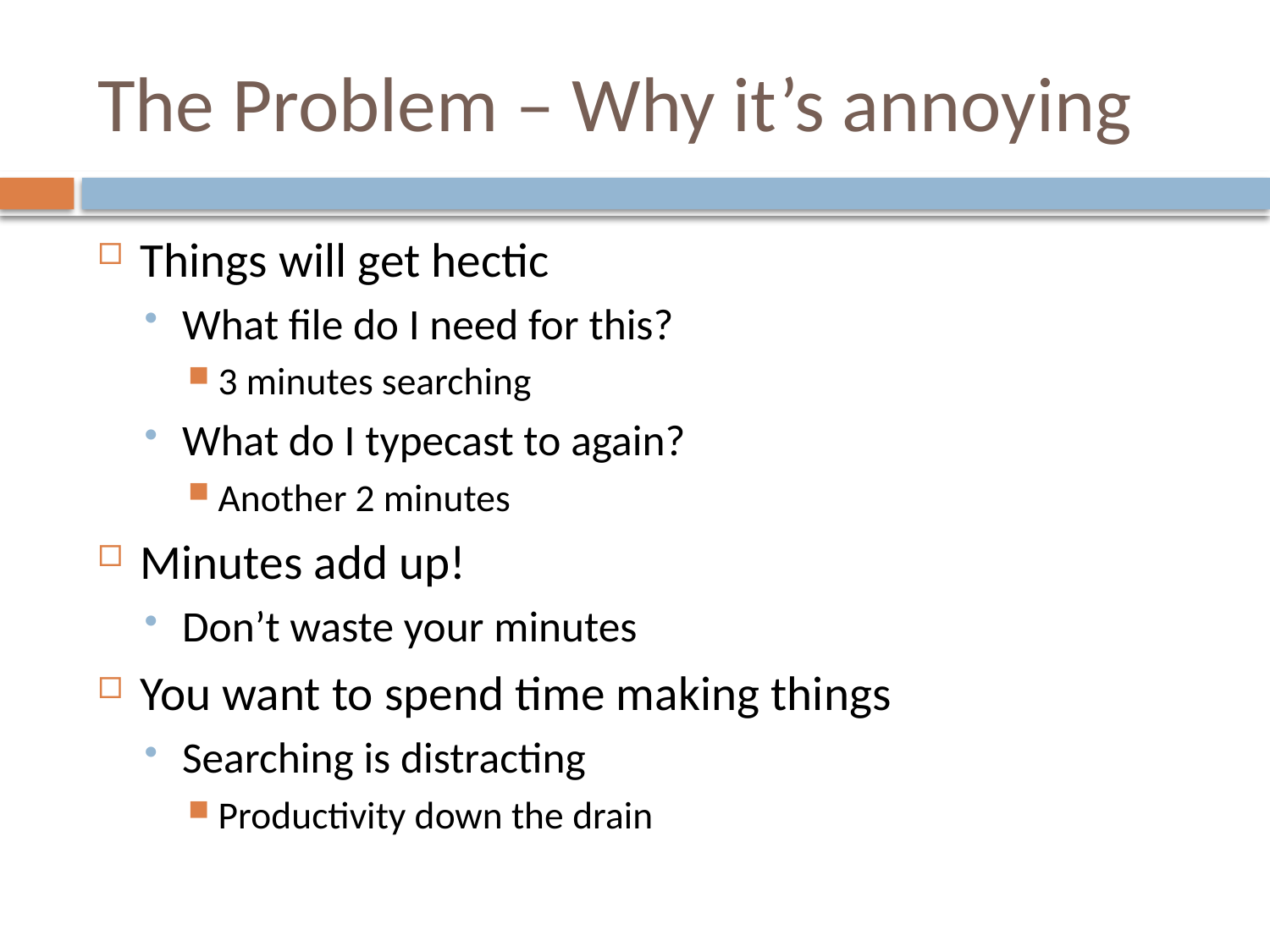

# The Problem – Why it’s annoying
Things will get hectic
What file do I need for this?
3 minutes searching
What do I typecast to again?
Another 2 minutes
Minutes add up!
Don’t waste your minutes
You want to spend time making things
Searching is distracting
Productivity down the drain